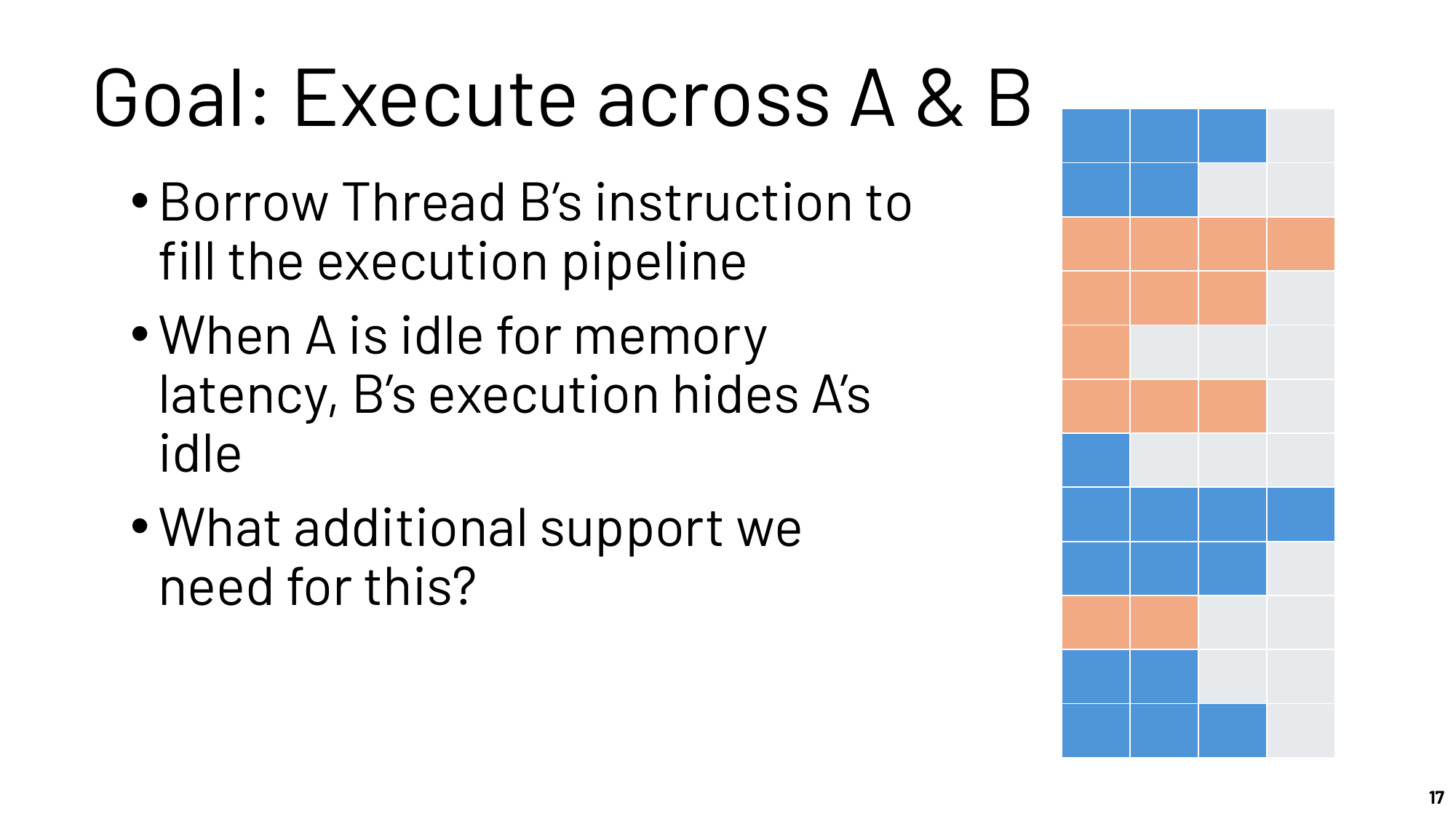

# Goal: Execute across A & B
|  |  |  |  |
| --- | --- | --- | --- |
|  |  |  |  |
|  |  |  |  |
|  |  |  |  |
|  |  |  |  |
|  |  |  |  |
|  |  |  |  |
|  |  |  |  |
|  |  |  |  |
|  |  |  |  |
|  |  |  |  |
|  |  |  |  |
Borrow Thread B’s instruction to fill the execution pipeline
When A is idle for memory latency, B’s execution hides A’s idle
What additional support we need for this?
17